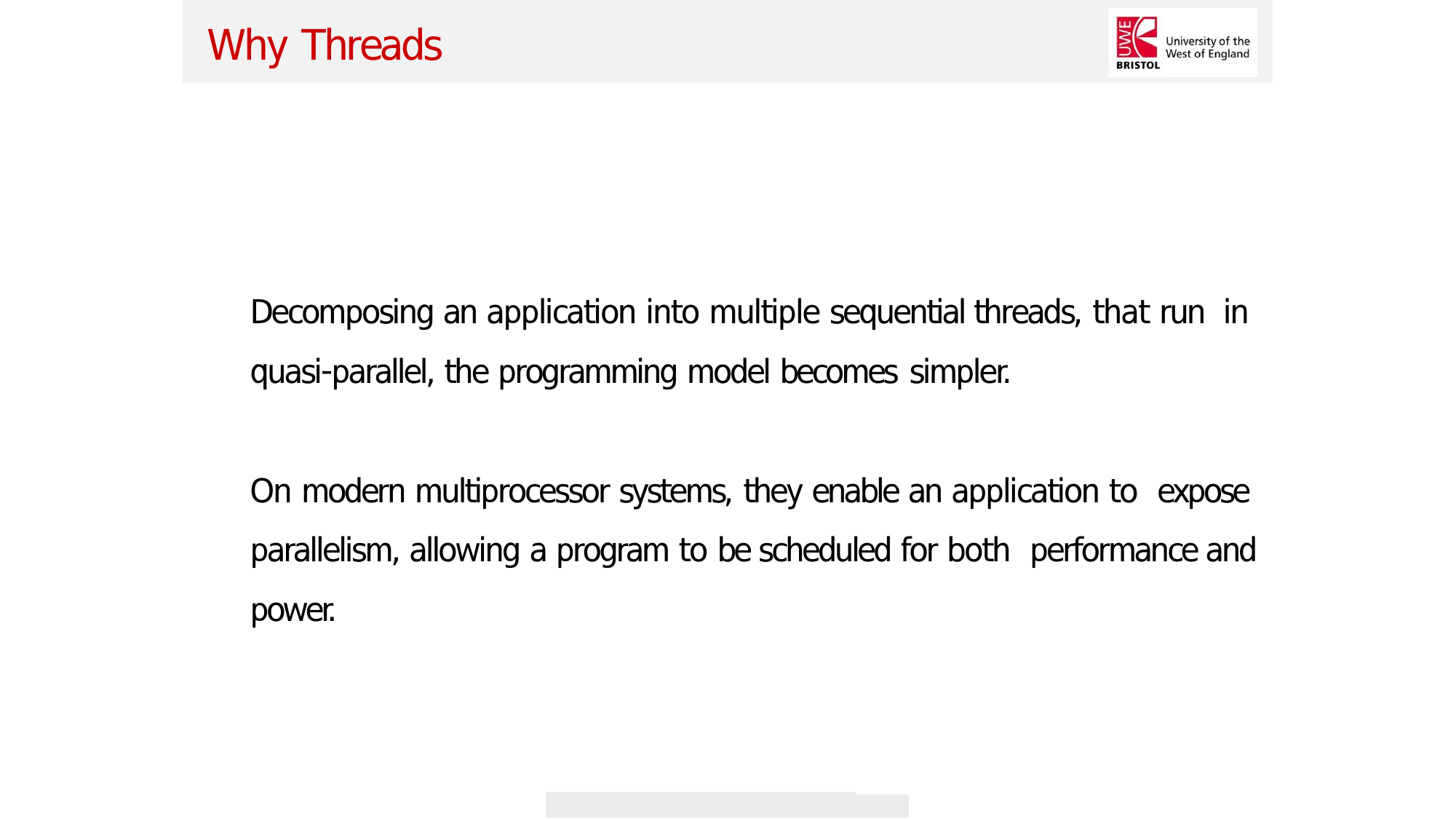

Why Threads
Decomposing an application into multiple sequential threads, that run  in quasi-parallel, the programming model becomes simpler.

On modern multiprocessor systems, they enable an application to  expose parallelism, allowing a program to be scheduled for both  performance and power.